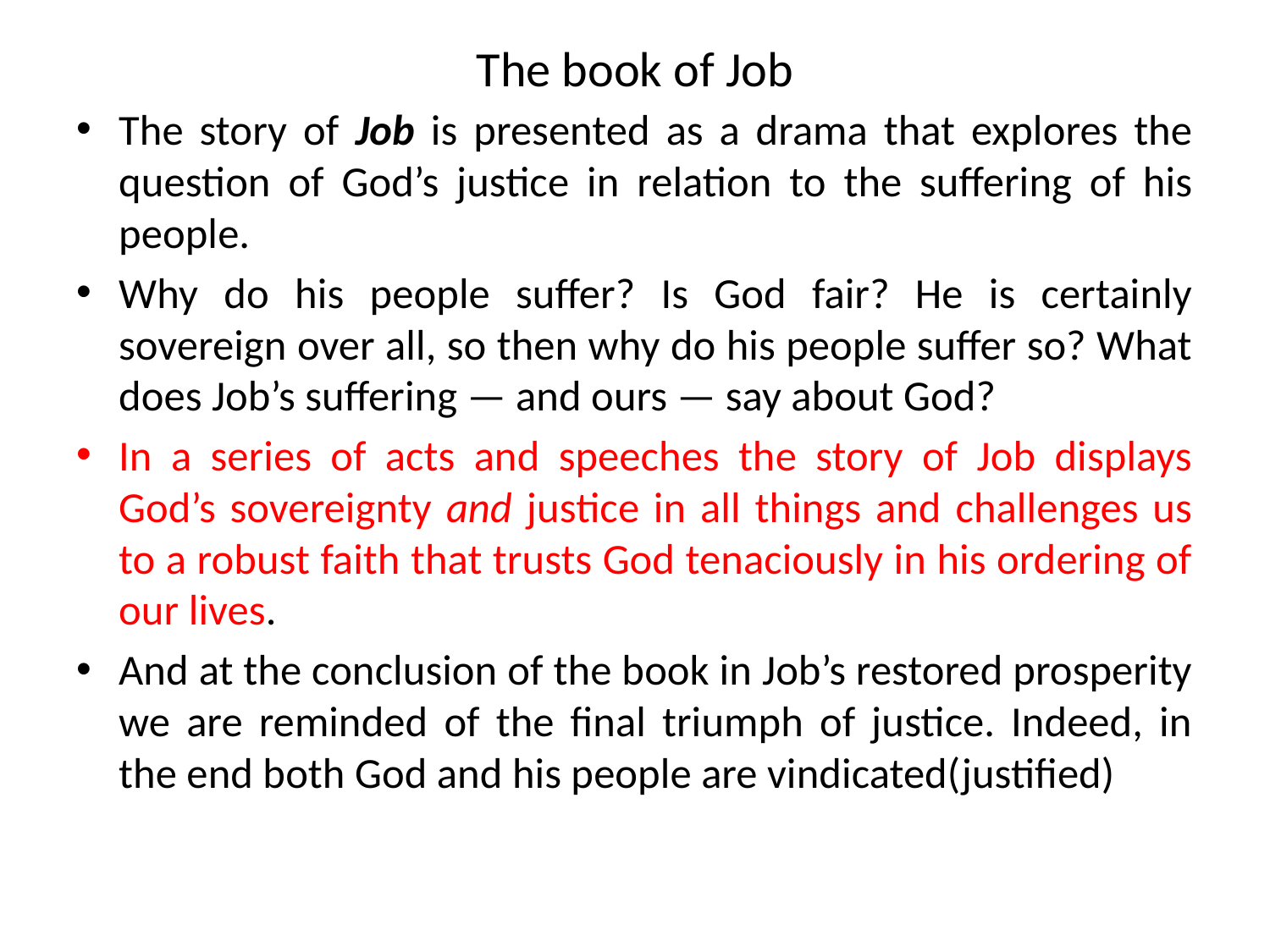

# The book of Job
The story of Job is presented as a drama that explores the question of God’s justice in relation to the suffering of his people.
Why do his people suffer? Is God fair? He is certainly sovereign over all, so then why do his people suffer so? What does Job’s suffering — and ours — say about God?
In a series of acts and speeches the story of Job displays God’s sovereignty and justice in all things and challenges us to a robust faith that trusts God tenaciously in his ordering of our lives.
And at the conclusion of the book in Job’s restored prosperity we are reminded of the final triumph of justice. Indeed, in the end both God and his people are vindicated(justified)